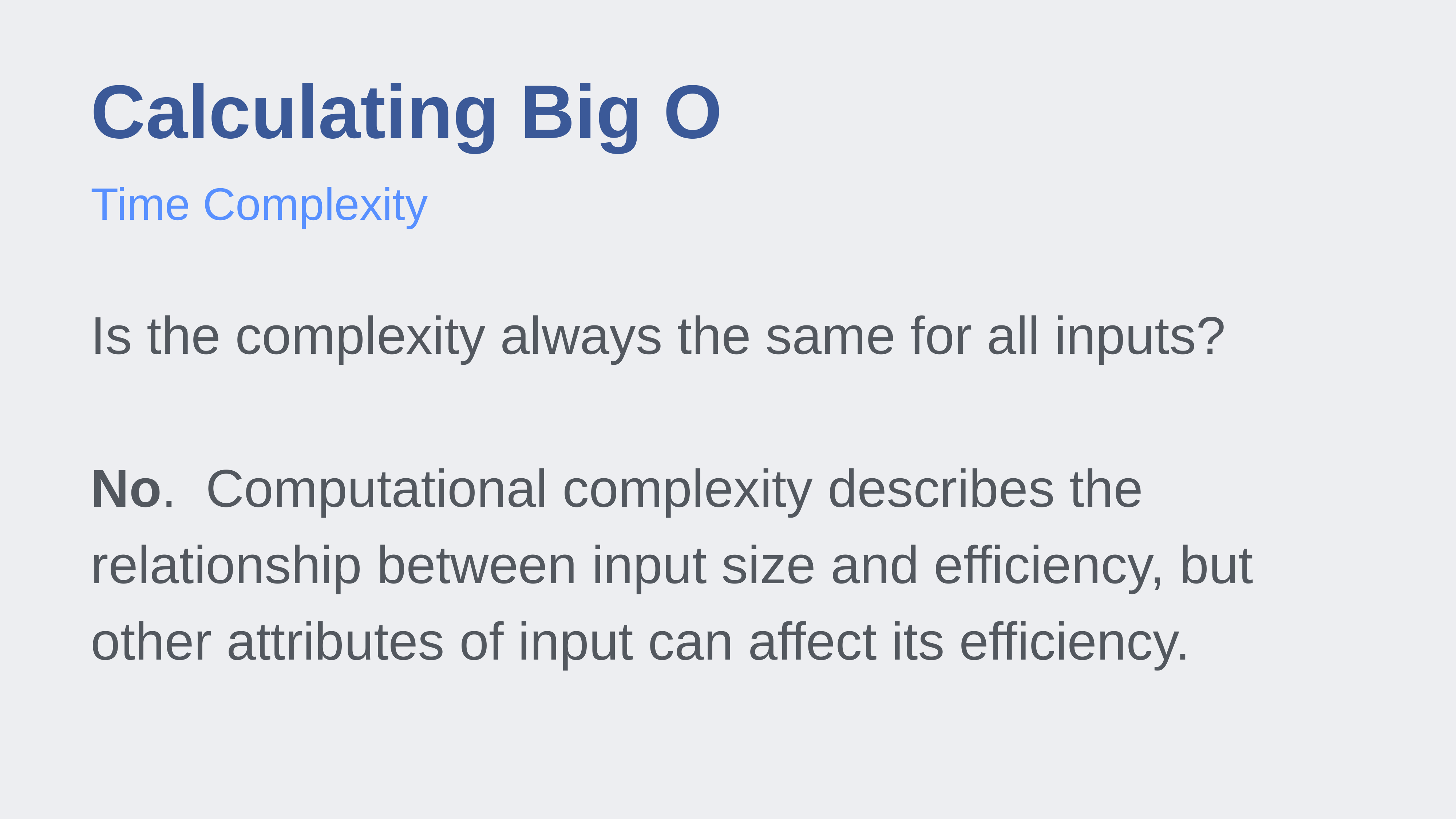

# Calculating Big O
Time Complexity
Is the complexity always the same for all inputs?

No.  Computational complexity describes the relationship between input size and efficiency, but other attributes of input can affect its efficiency.